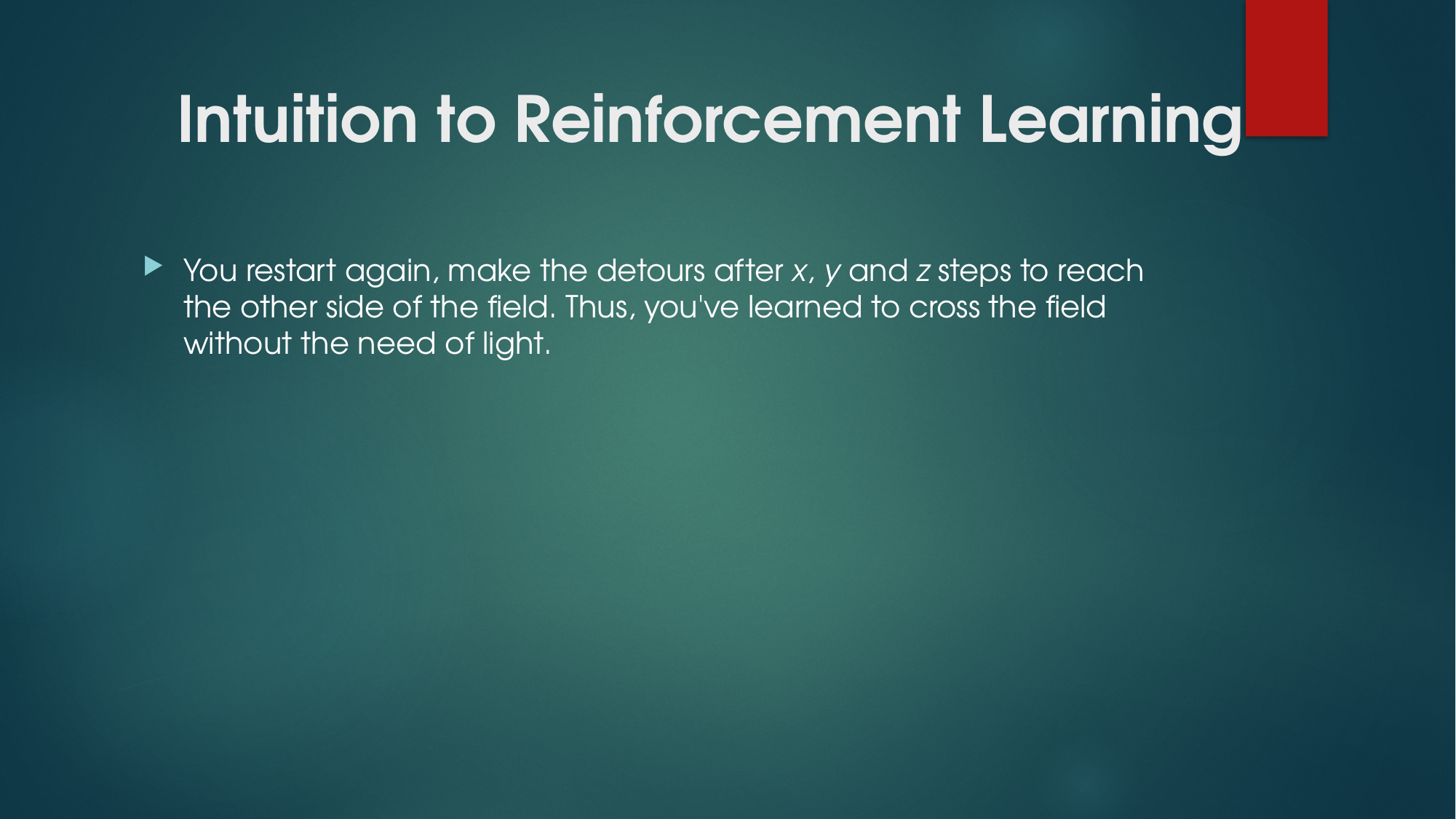

# Intuition to Reinforcement Learning
You restart again, make the detours after x, y and z steps to reach the other side of the field. Thus, you've learned to cross the field without the need of light.